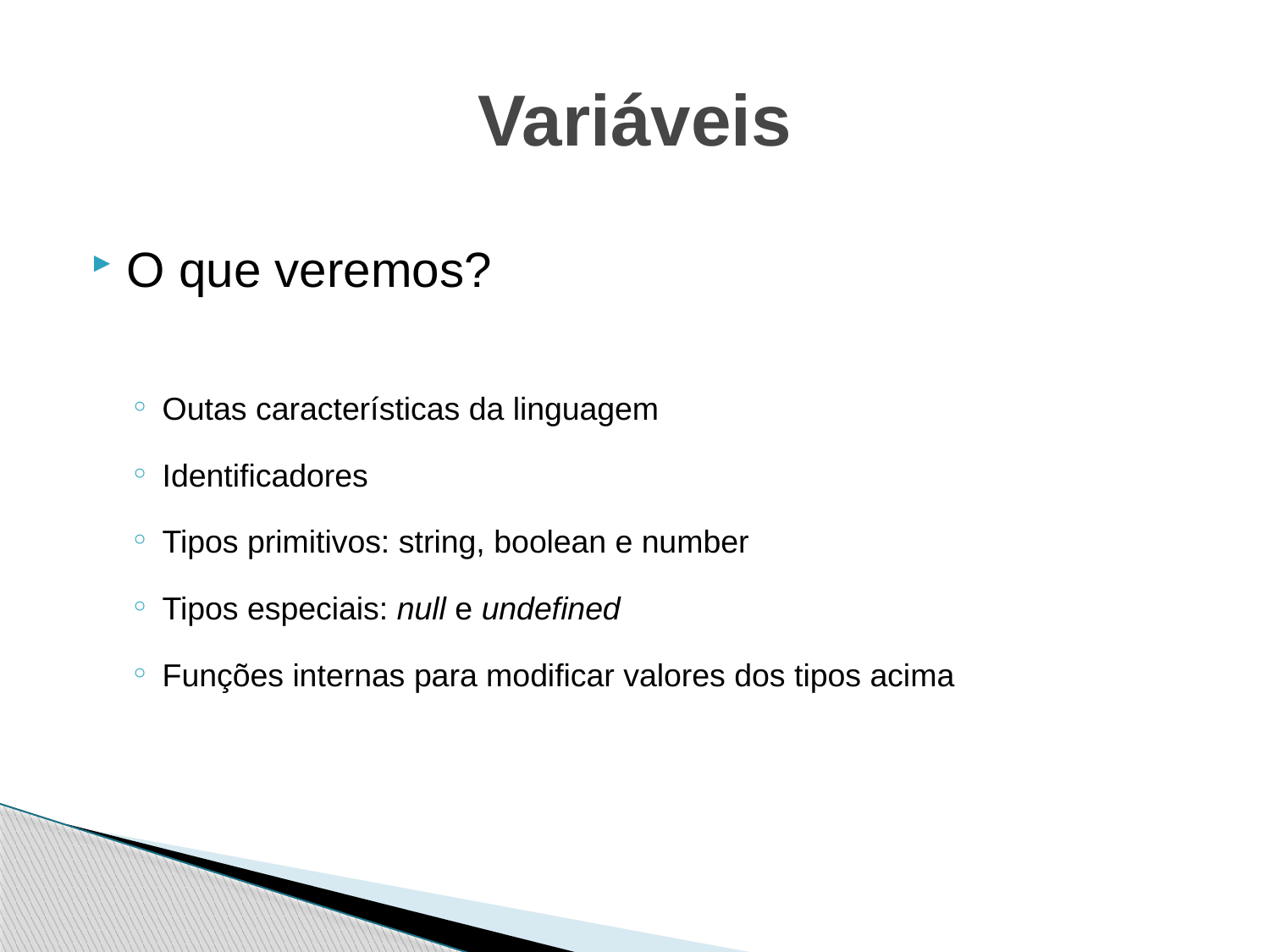

# Variáveis
O que veremos?

Outas características da linguagem
Identificadores
Tipos primitivos: string, boolean e number
Tipos especiais: null e undefined
Funções internas para modificar valores dos tipos acima